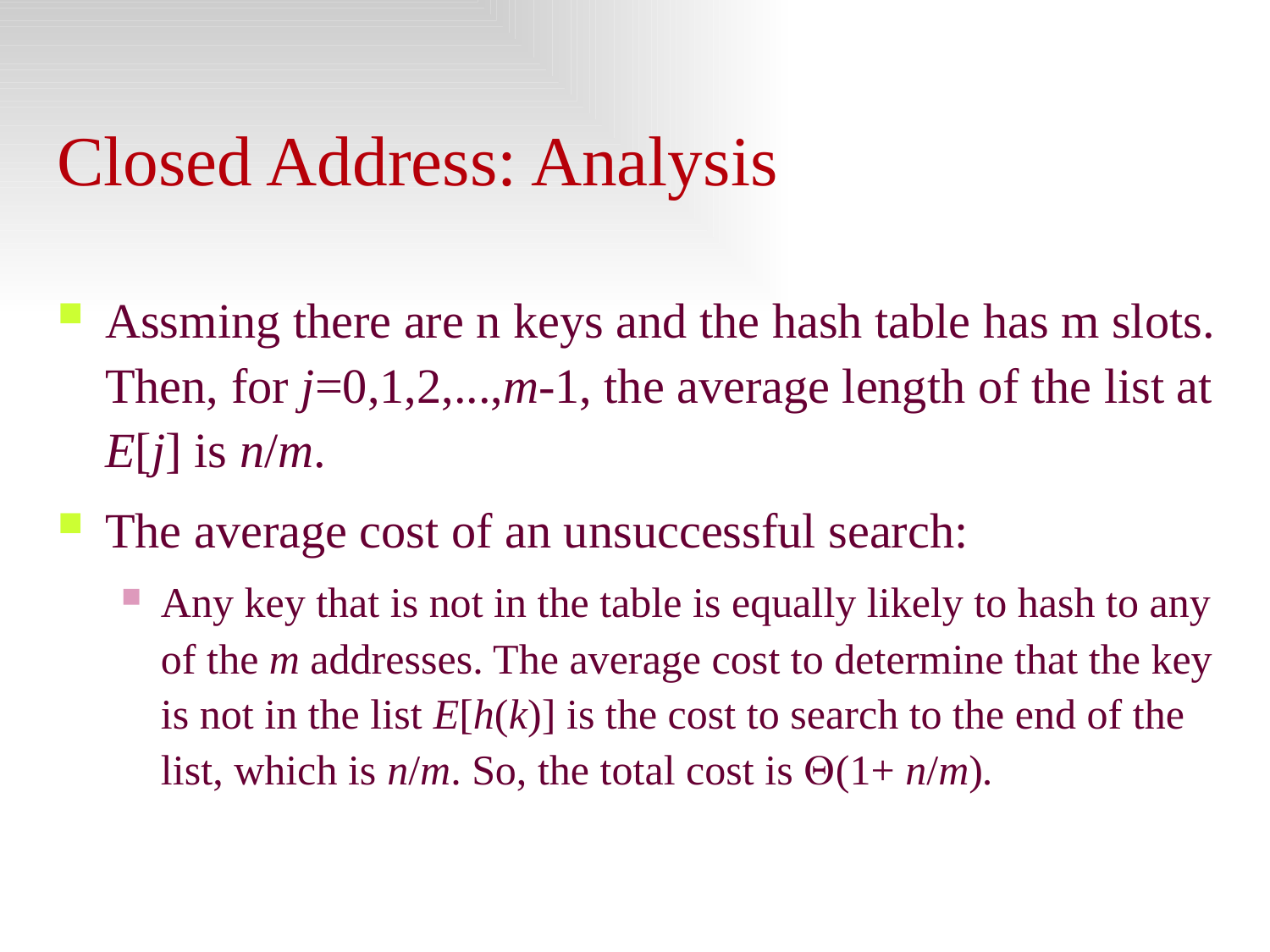

# Closed Address: Analysis
Assming there are n keys and the hash table has m slots. Then, for j=0,1,2,...,m-1, the average length of the list at E[j] is n/m.
The average cost of an unsuccessful search:
Any key that is not in the table is equally likely to hash to any of the m addresses. The average cost to determine that the key is not in the list E[h(k)] is the cost to search to the end of the list, which is n/m. So, the total cost is Θ(1+ n/m).